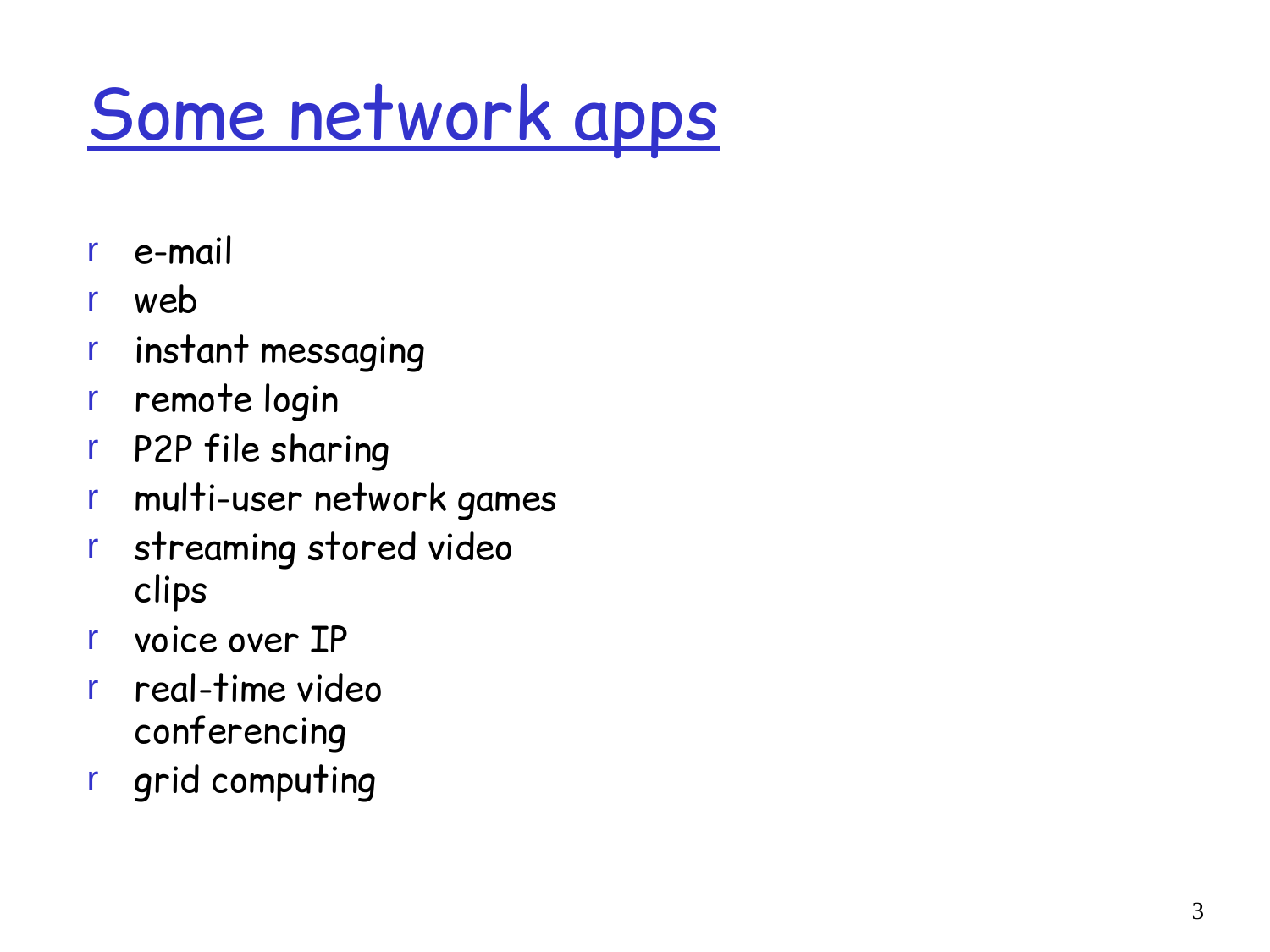

# Some network apps
e-mail
web
instant messaging
remote login
P2P file sharing
multi-user network games
streaming stored video clips
voice over IP
real-time video conferencing
grid computing

3